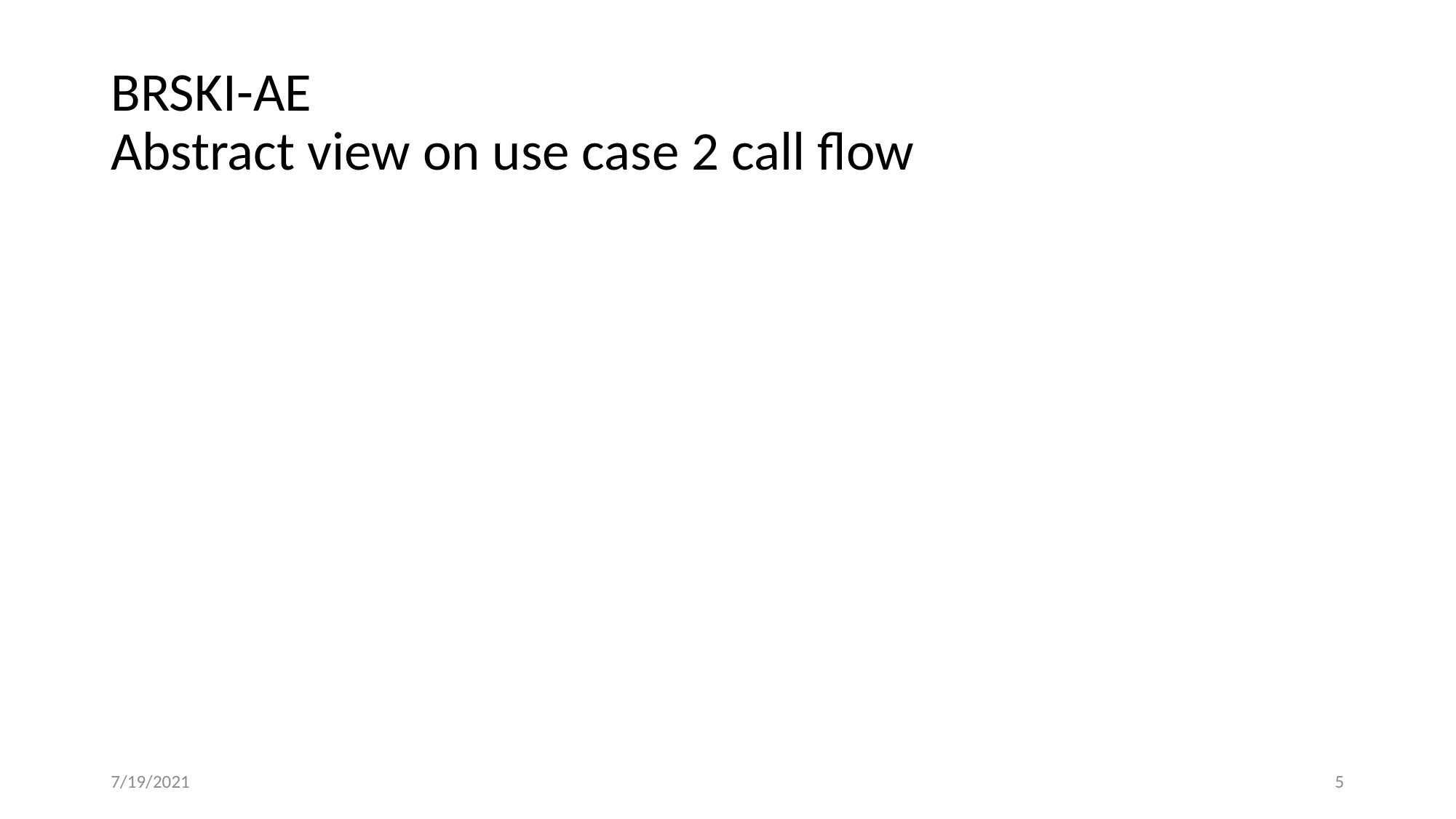

# BRSKI-AE Abstract view on use case 2 call flow
7/19/2021
5